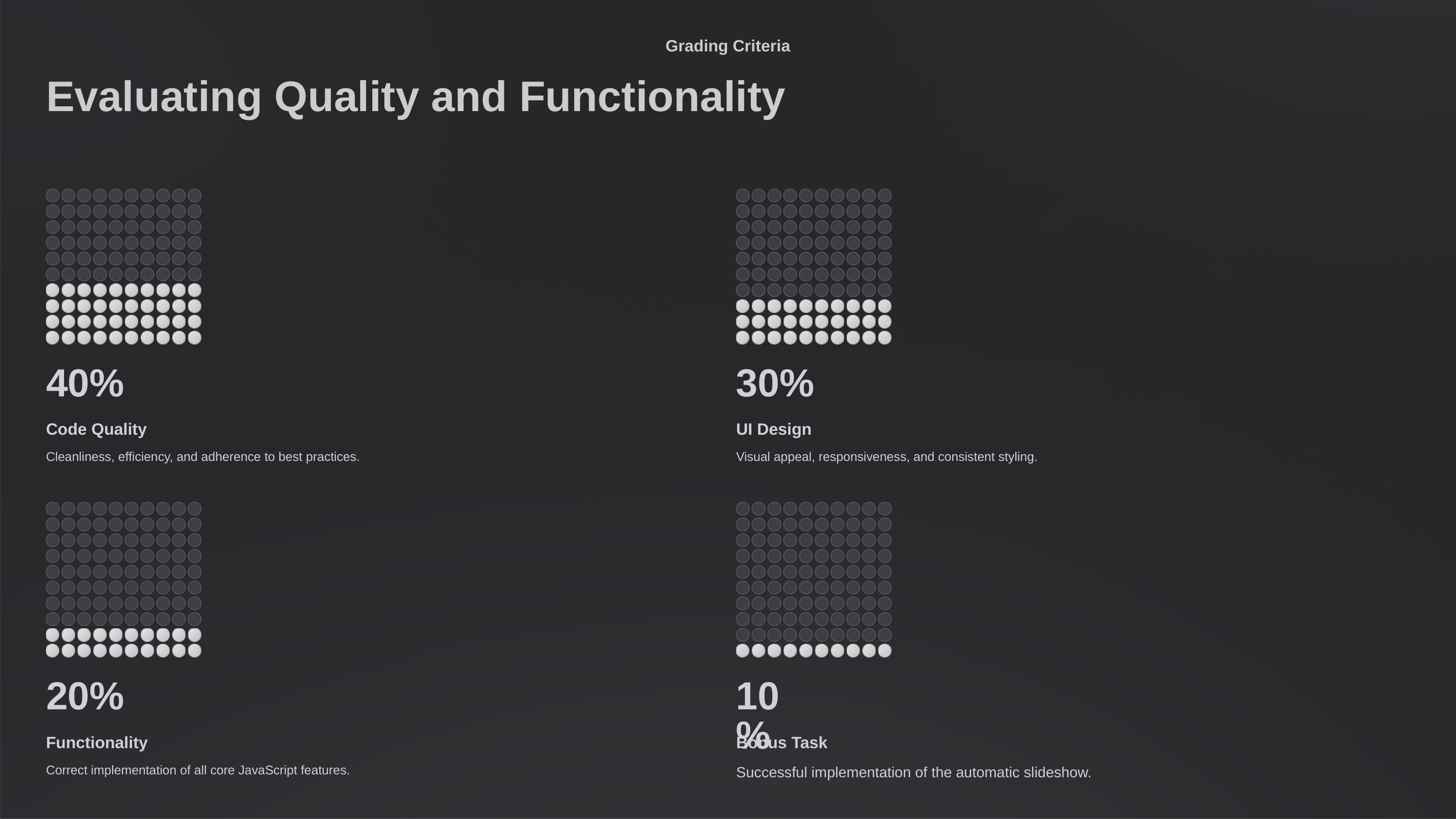

Grading Criteria
Evaluating Quality and Functionality

40%
30%
Code Quality
UI Design
Cleanliness, efficiency, and adherence to best practices.
Visual appeal, responsiveness, and consistent styling.

20%
10%
Functionality
Bonus Task
Successful implementation of the automatic slideshow.
Correct implementation of all core JavaScript features.